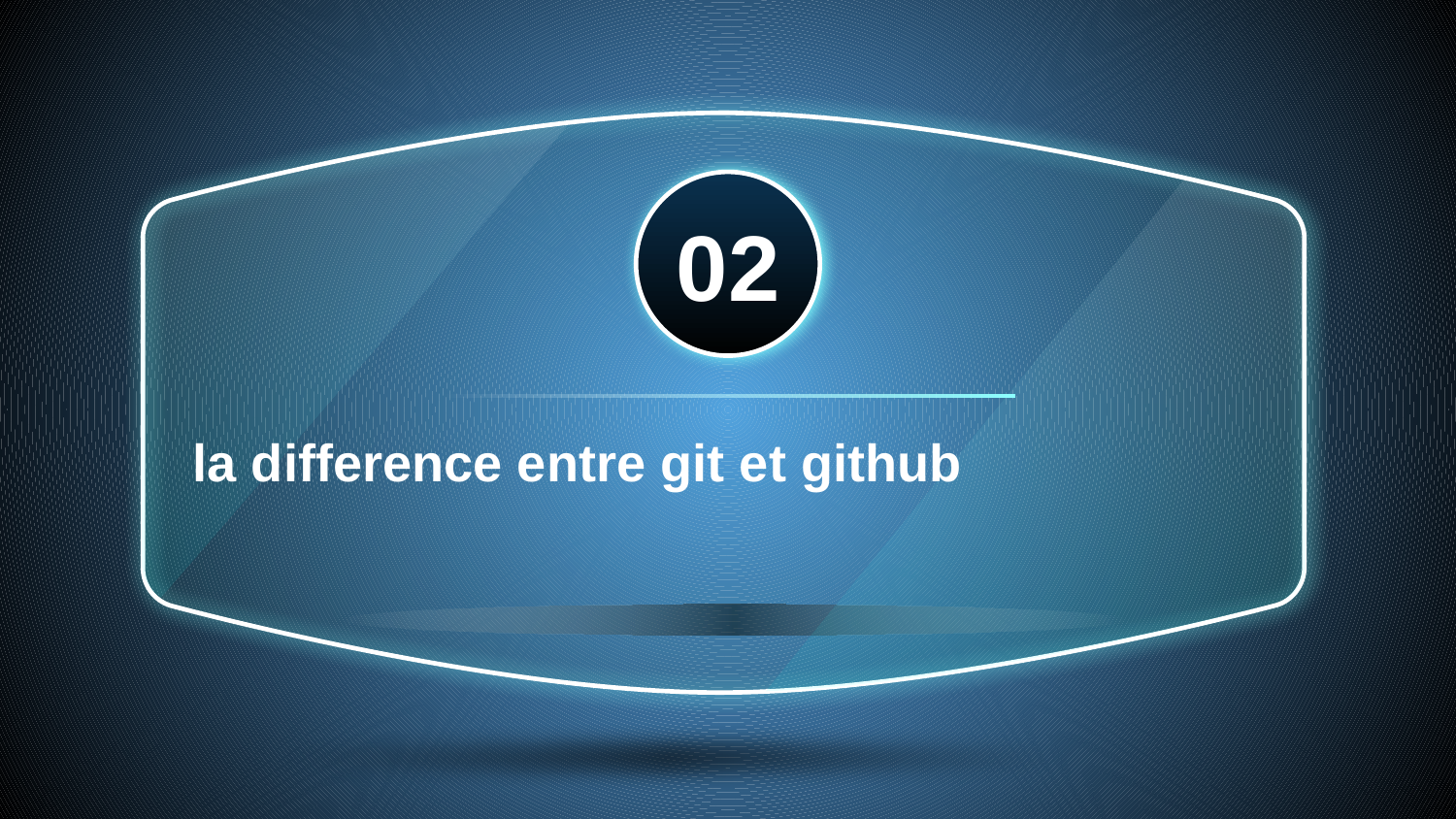

02

# la difference entre git et github